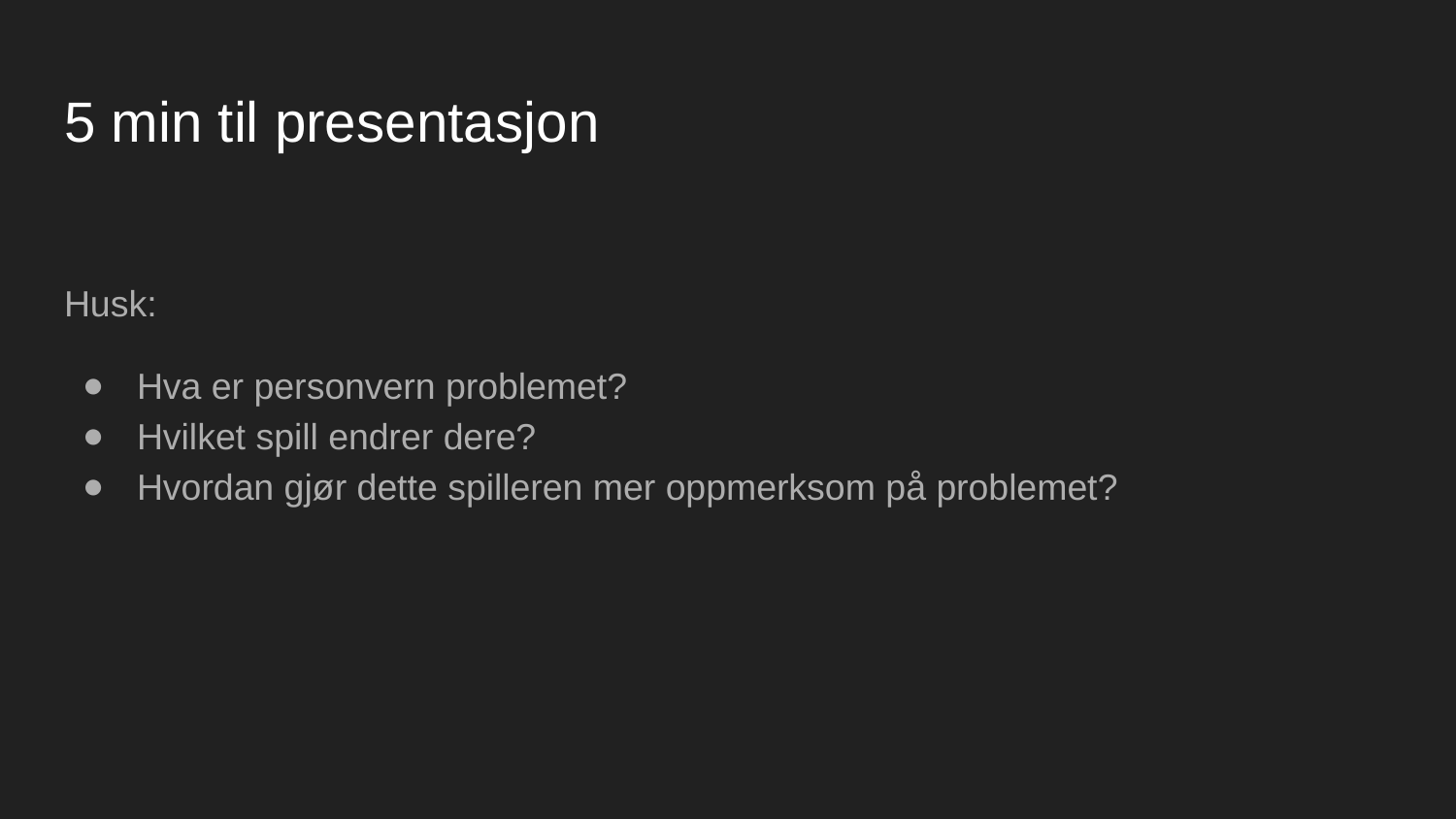

# 5 min til presentasjon

Husk:
Hva er personvern problemet?
Hvilket spill endrer dere?
Hvordan gjør dette spilleren mer oppmerksom på problemet?